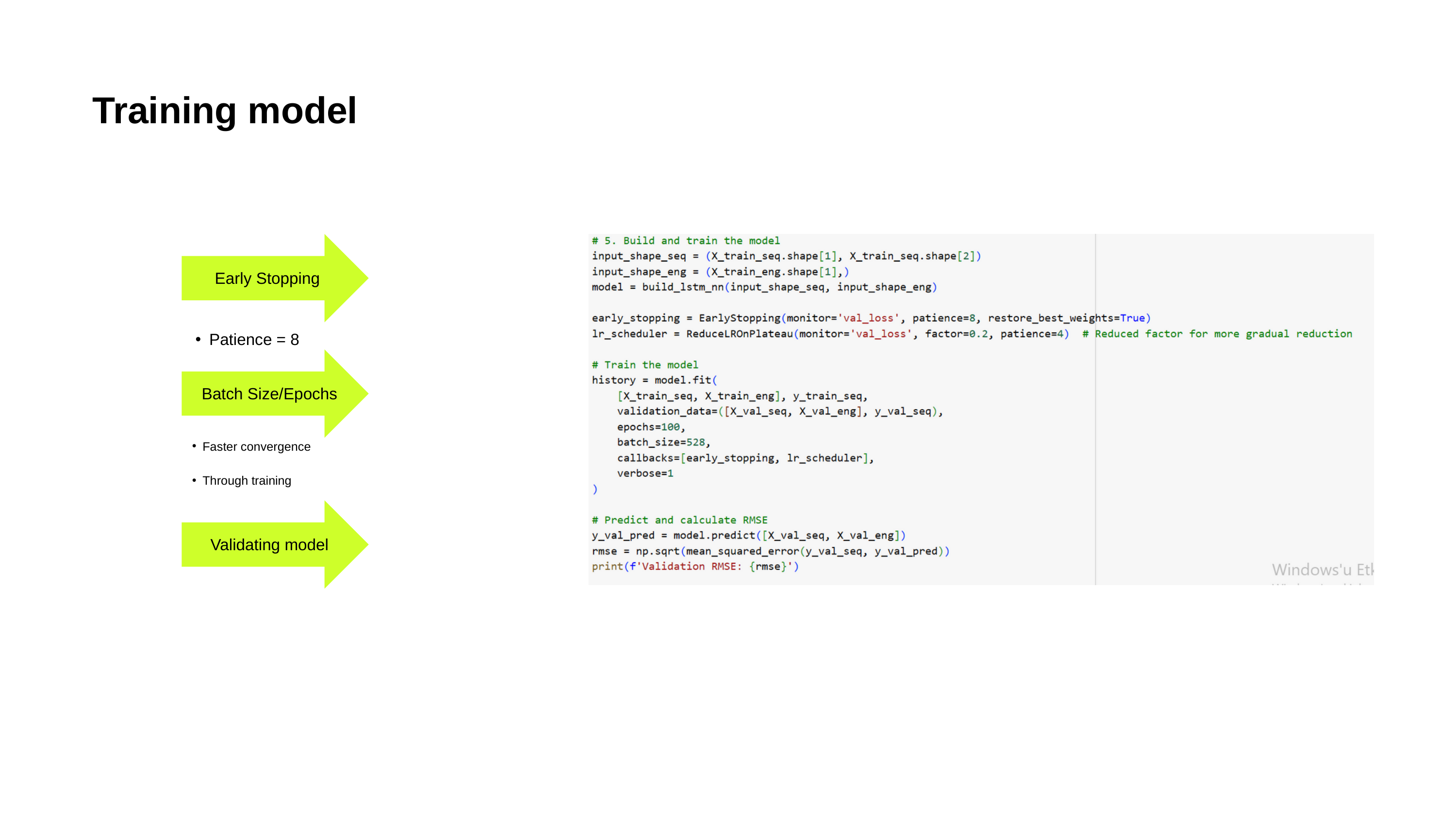

Training model

Early Stopping

Patience = 8

Batch Size/Epochs
Faster convergence

Through training

Validating model